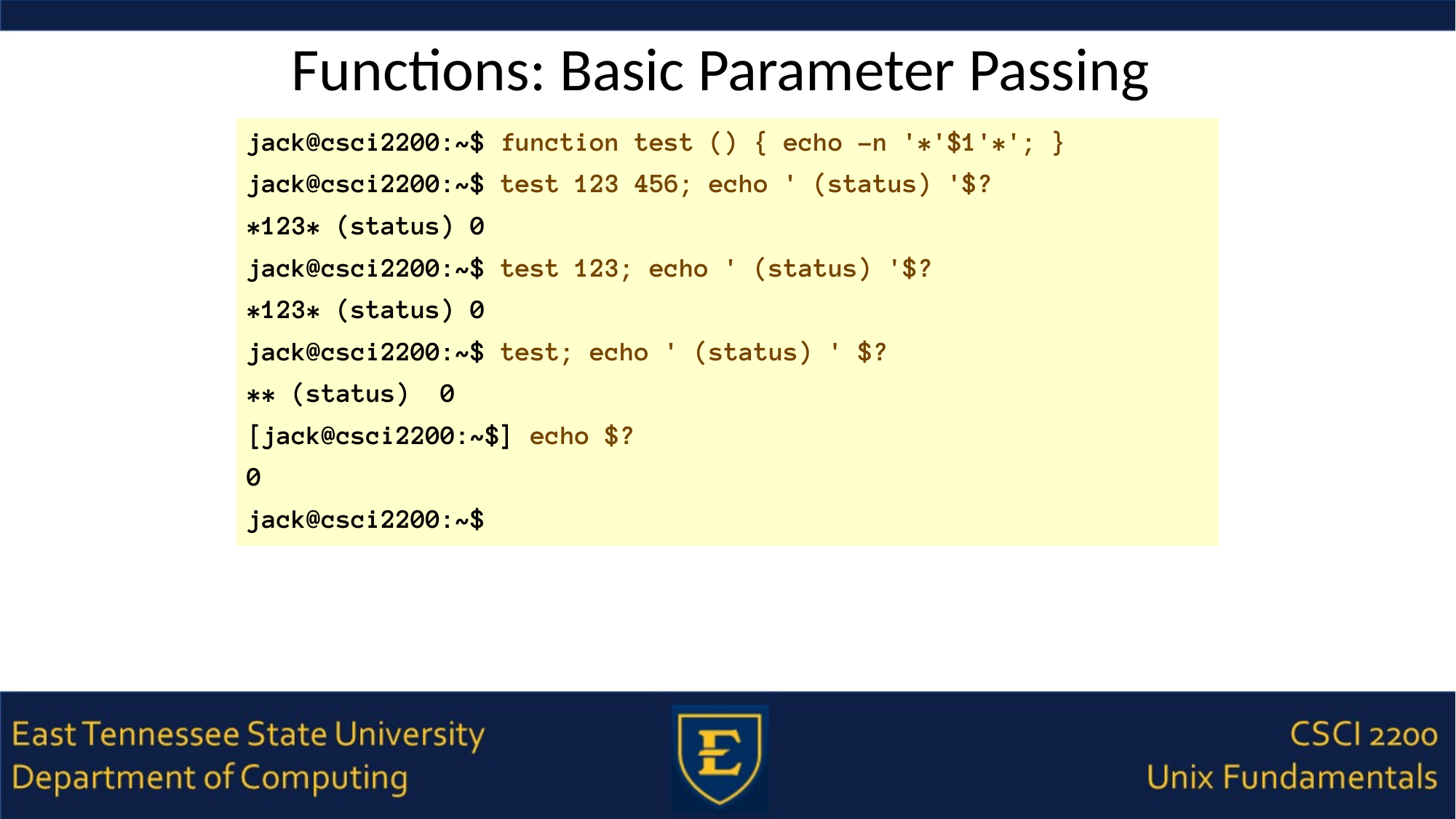

# Functions: Basic Parameter Passing
jack@csci2200:~$ function test () { echo -n '*'$1'*'; }
jack@csci2200:~$ test 123 456; echo ' (status) '$?
*123* (status) 0
jack@csci2200:~$ test 123; echo ' (status) '$?
*123* (status) 0
jack@csci2200:~$ test; echo ' (status) ' $?
** (status)  0
[jack@csci2200:~$] echo $?
0
jack@csci2200:~$